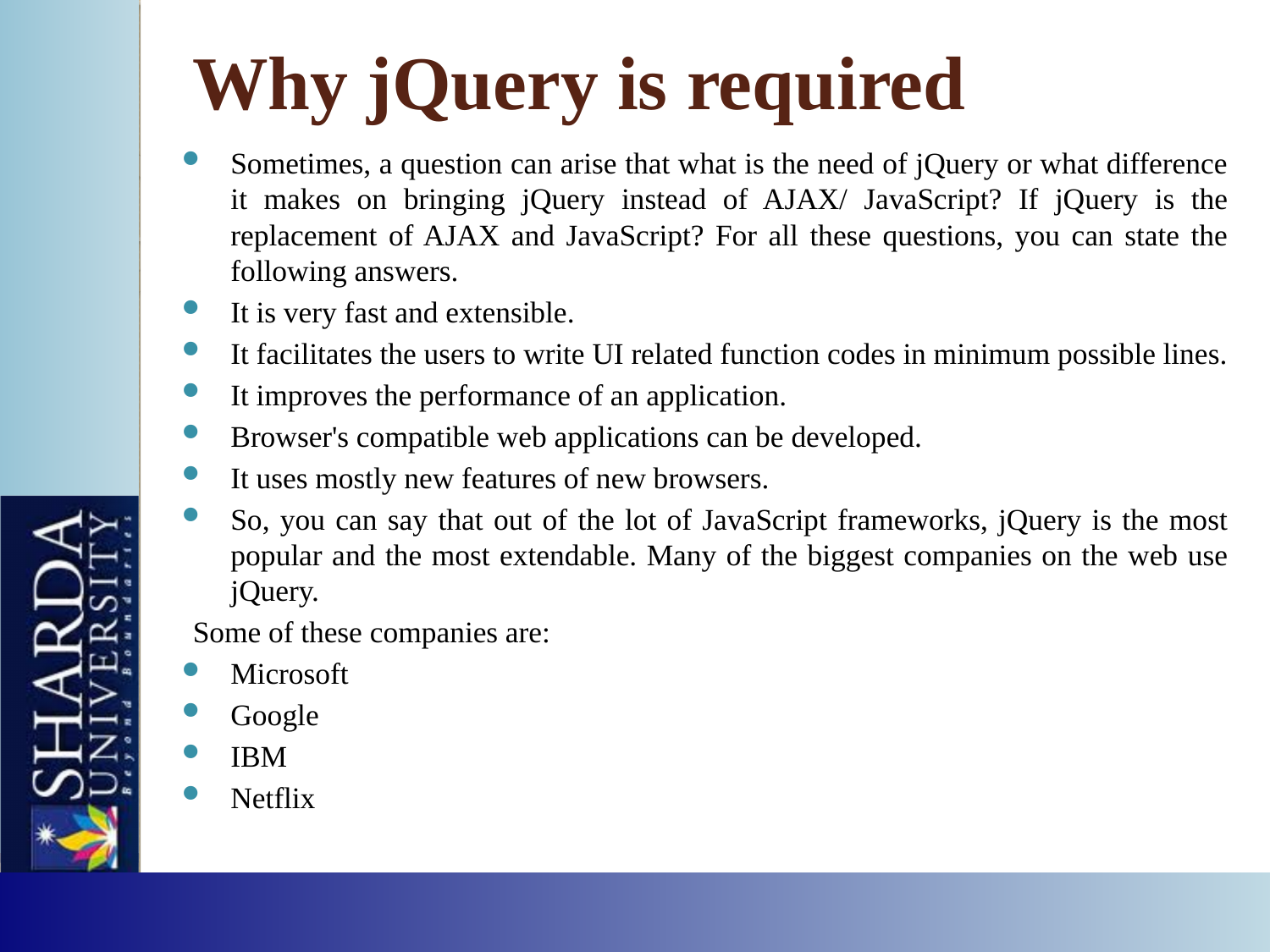

# Why jQuery is required
Sometimes, a question can arise that what is the need of jQuery or what difference it makes on bringing jQuery instead of AJAX/ JavaScript? If jQuery is the replacement of AJAX and JavaScript? For all these questions, you can state the following answers.
It is very fast and extensible.
It facilitates the users to write UI related function codes in minimum possible lines.
It improves the performance of an application.
Browser's compatible web applications can be developed.
It uses mostly new features of new browsers.
So, you can say that out of the lot of JavaScript frameworks, jQuery is the most popular and the most extendable. Many of the biggest companies on the web use jQuery.
Some of these companies are:
Microsoft
Google
IBM
Netflix